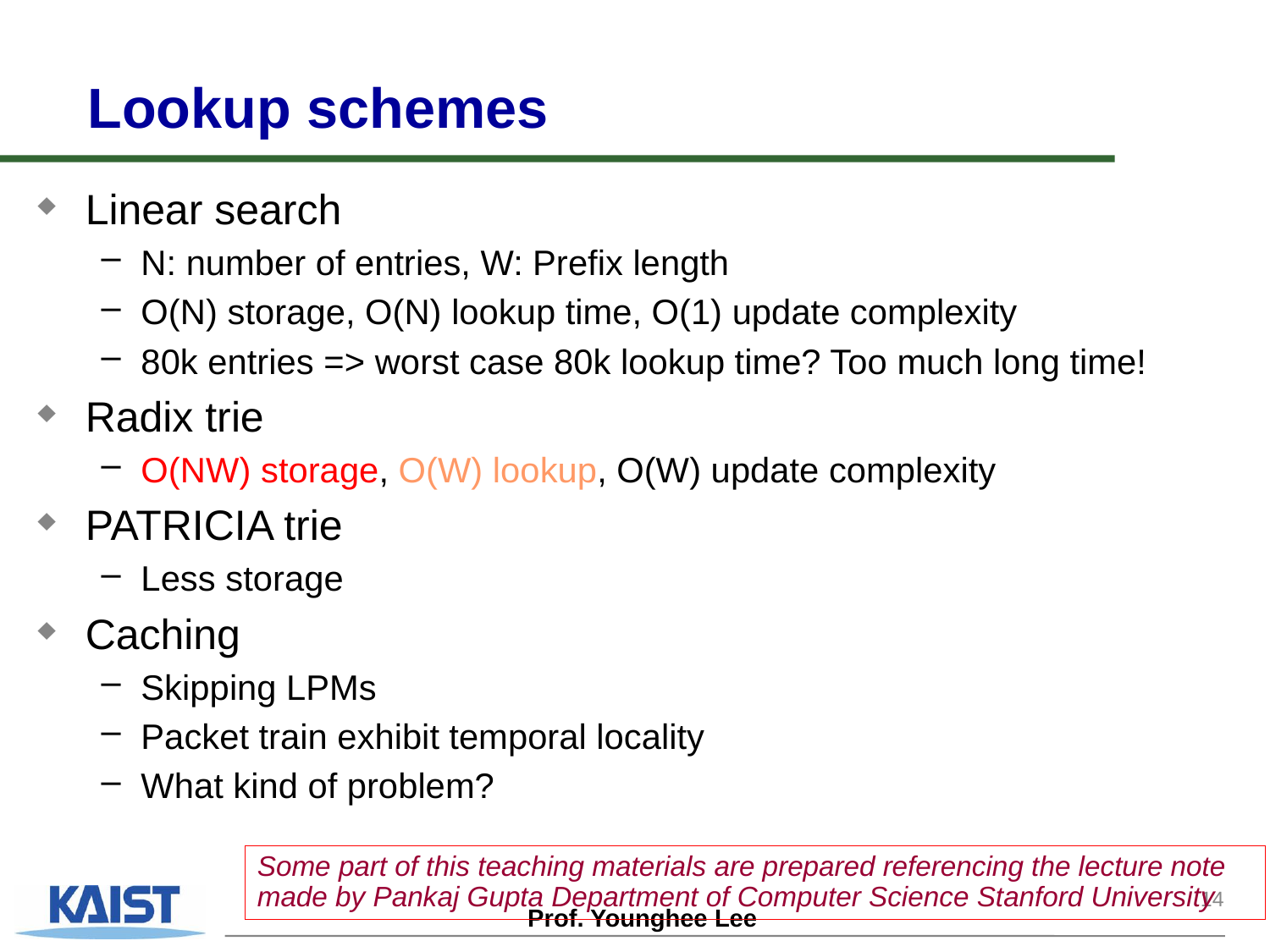

# Lookup schemes
Linear search
N: number of entries, W: Prefix length
O(N) storage, O(N) lookup time, O(1) update complexity
80k entries => worst case 80k lookup time? Too much long time!
Radix trie
O(NW) storage, O(W) lookup, O(W) update complexity
PATRICIA trie
Less storage
Caching
Skipping LPMs
Packet train exhibit temporal locality
What kind of problem?

Some part of this teaching materials are prepared referencing the lecture note made by Pankaj Gupta Department of Computer Science Stanford University
14